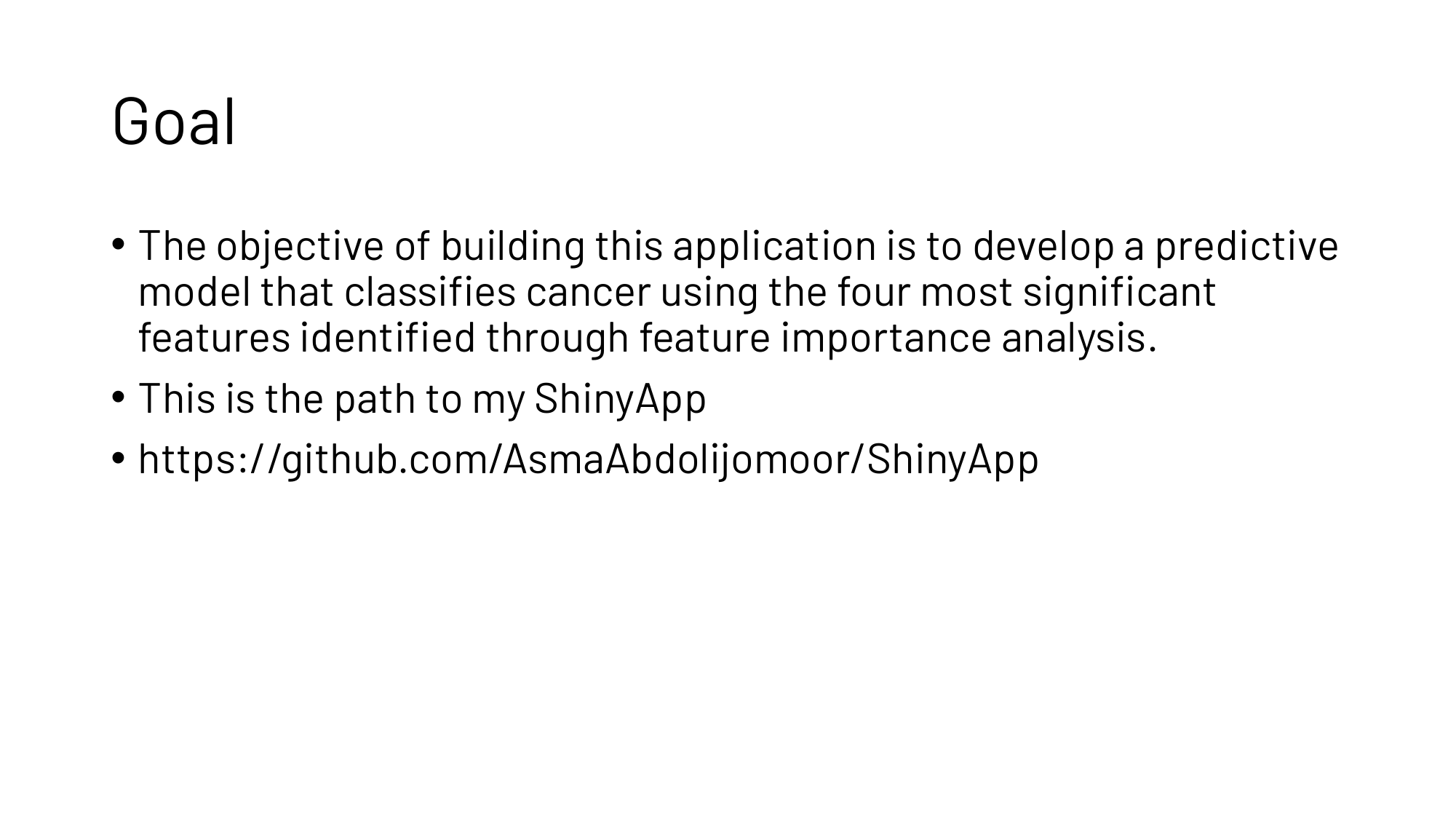

# Goal
The objective of building this application is to develop a predictive model that classifies cancer using the four most significant features identified through feature importance analysis.
This is the path to my ShinyApp
https://github.com/AsmaAbdolijomoor/ShinyApp